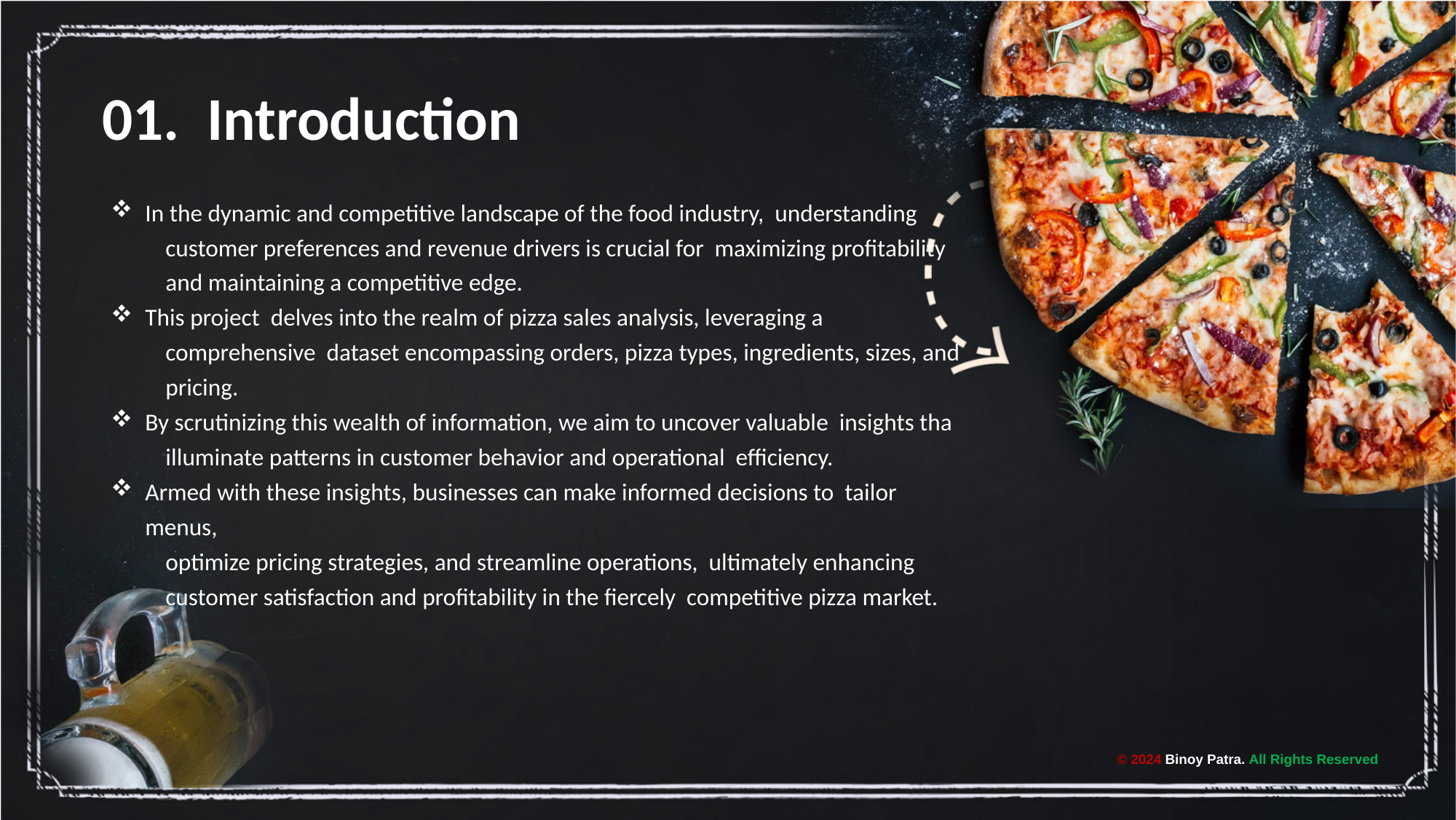

01.  Introduction
In the dynamic and competitive landscape of the food industry,  understanding
customer preferences and revenue drivers is crucial for  maximizing profitability
and maintaining a competitive edge.
This project  delves into the realm of pizza sales analysis, leveraging a
comprehensive  dataset encompassing orders, pizza types, ingredients, sizes, and
pricing.
By scrutinizing this wealth of information, we aim to uncover valuable  insights tha
illuminate patterns in customer behavior and operational  efficiency.
Armed with these insights, businesses can make informed decisions to  tailor menus,
optimize pricing strategies, and streamline operations,  ultimately enhancing
customer satisfaction and profitability in the fiercely  competitive pizza market.
© 2024 Binoy Patra. All Rights Reserved